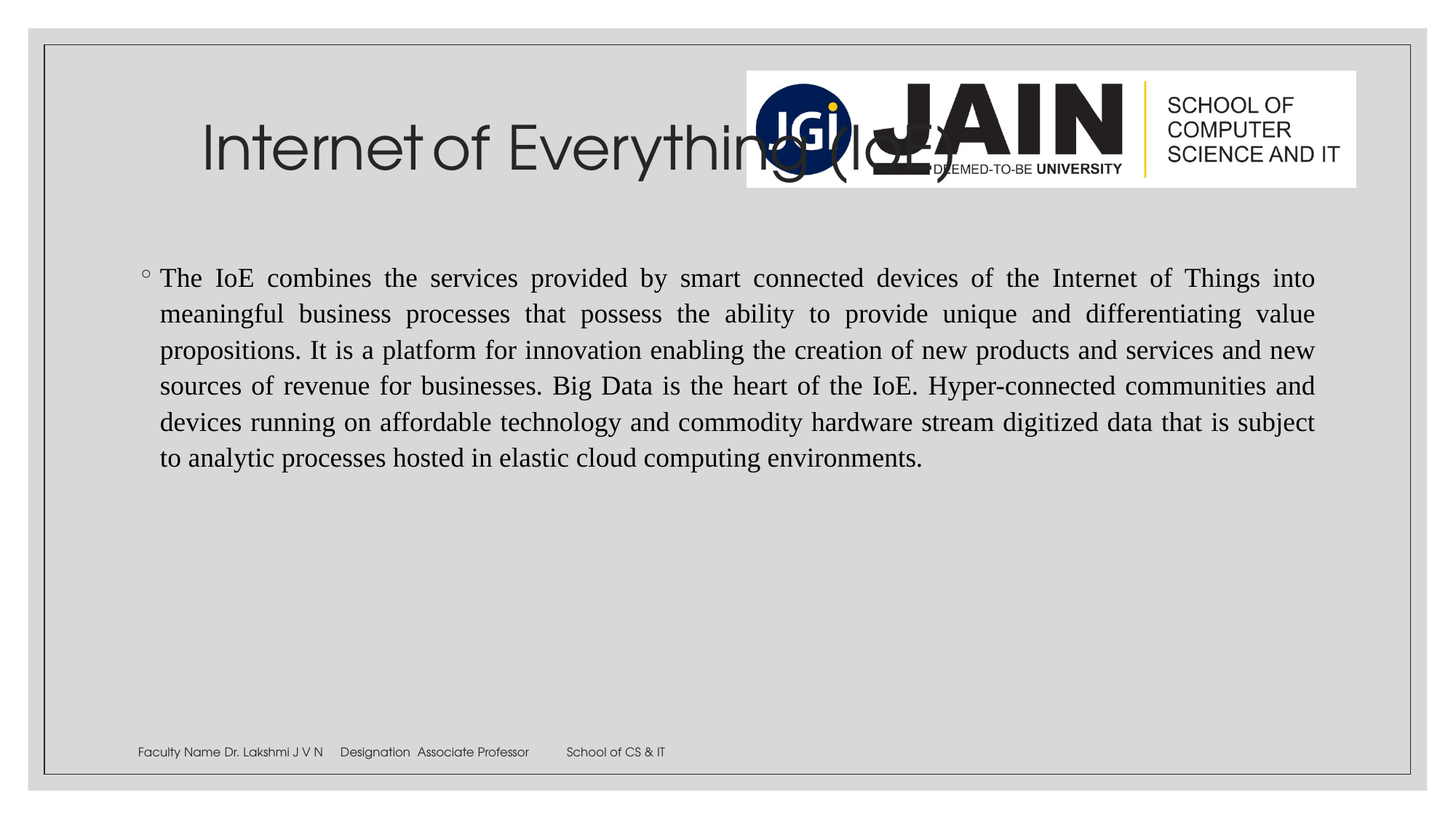

# Internet of Everything (IoE)
The IoE combines the services provided by smart connected devices of the Internet of Things into meaningful business processes that possess the ability to provide unique and differentiating value propositions. It is a platform for innovation enabling the creation of new products and services and new sources of revenue for businesses. Big Data is the heart of the IoE. Hyper-connected communities and devices running on affordable technology and commodity hardware stream digitized data that is subject to analytic processes hosted in elastic cloud computing environments.
Faculty Name Dr. Lakshmi J V N	     Designation  Associate Professor           School of CS & IT